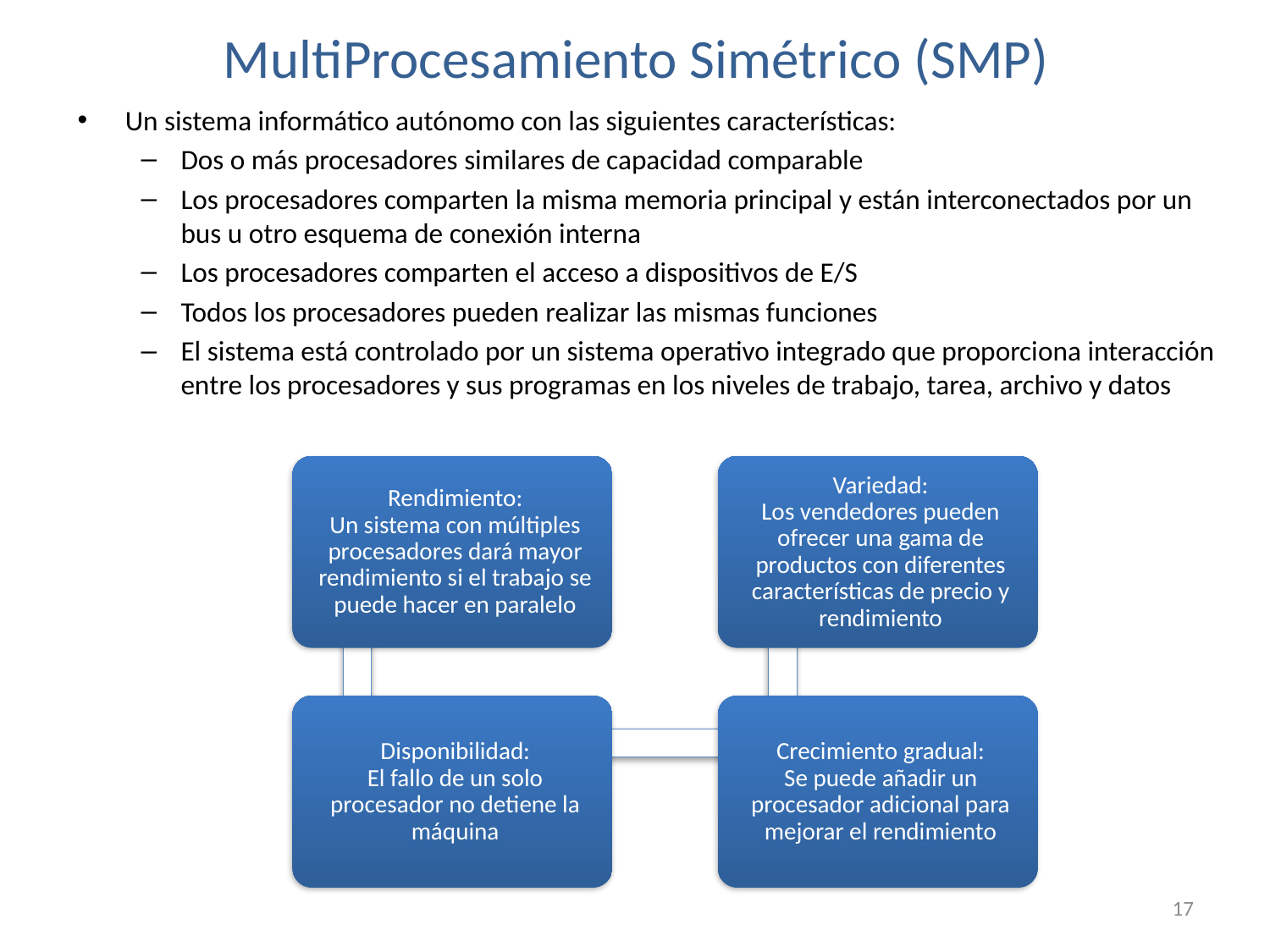

# MultiProcesamiento Simétrico (SMP)
Un sistema informático autónomo con las siguientes características:
Dos o más procesadores similares de capacidad comparable
Los procesadores comparten la misma memoria principal y están interconectados por un bus u otro esquema de conexión interna
Los procesadores comparten el acceso a dispositivos de E/S
Todos los procesadores pueden realizar las mismas funciones
El sistema está controlado por un sistema operativo integrado que proporciona interacción entre los procesadores y sus programas en los niveles de trabajo, tarea, archivo y datos
Rendimiento:
Un sistema con múltiples procesadores dará mayor rendimiento si el trabajo se puede hacer en paralelo
Disponibilidad:
El fallo de un solo procesador no detiene la máquina
Crecimiento gradual:
Se puede añadir un procesador adicional para mejorar el rendimiento
Variedad:
Los vendedores pueden ofrecer una gama de productos con diferentes características de precio y rendimiento
17